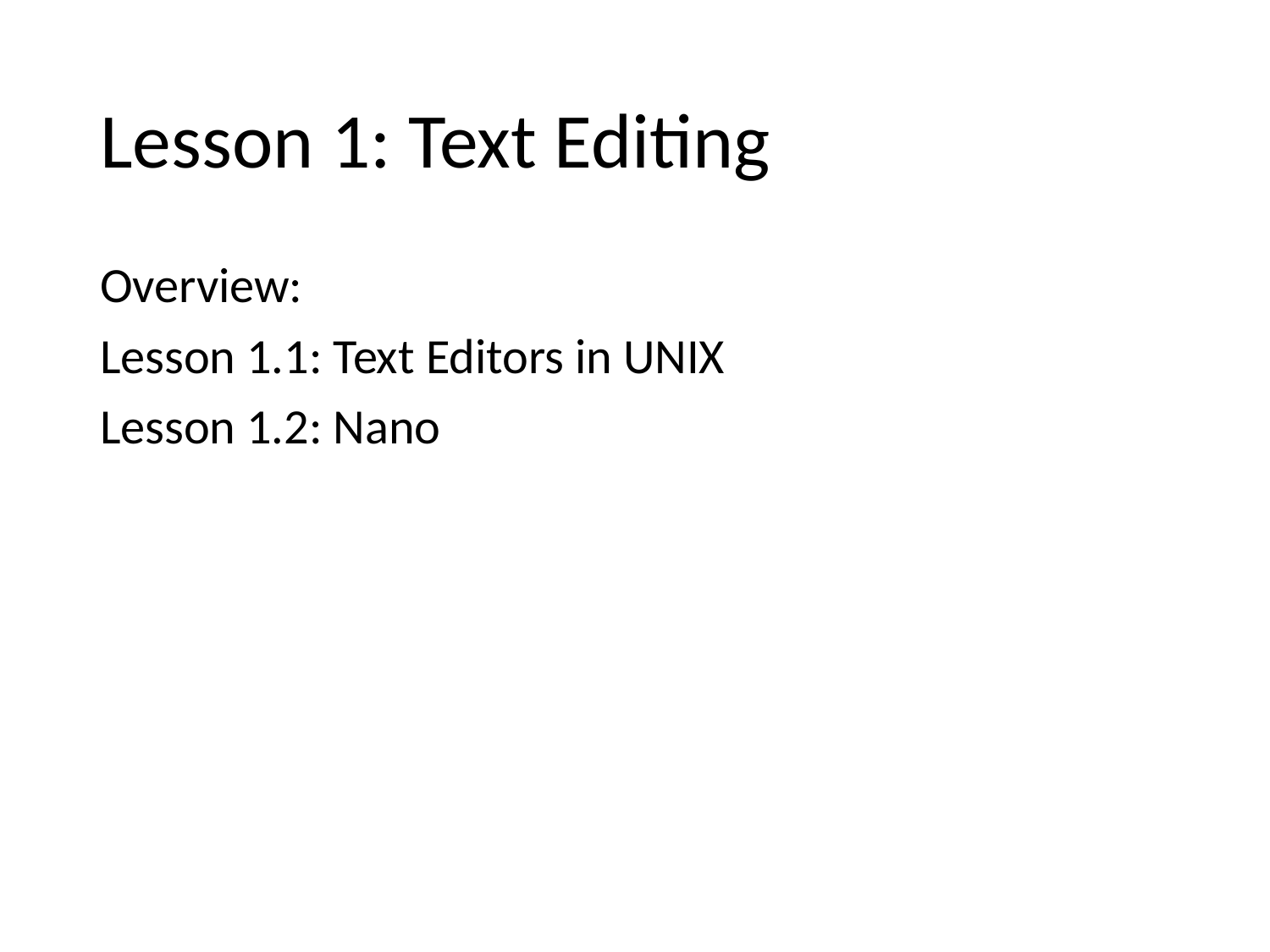

# Lesson 1: Text Editing
Overview:
Lesson 1.1: Text Editors in UNIX
Lesson 1.2: Nano